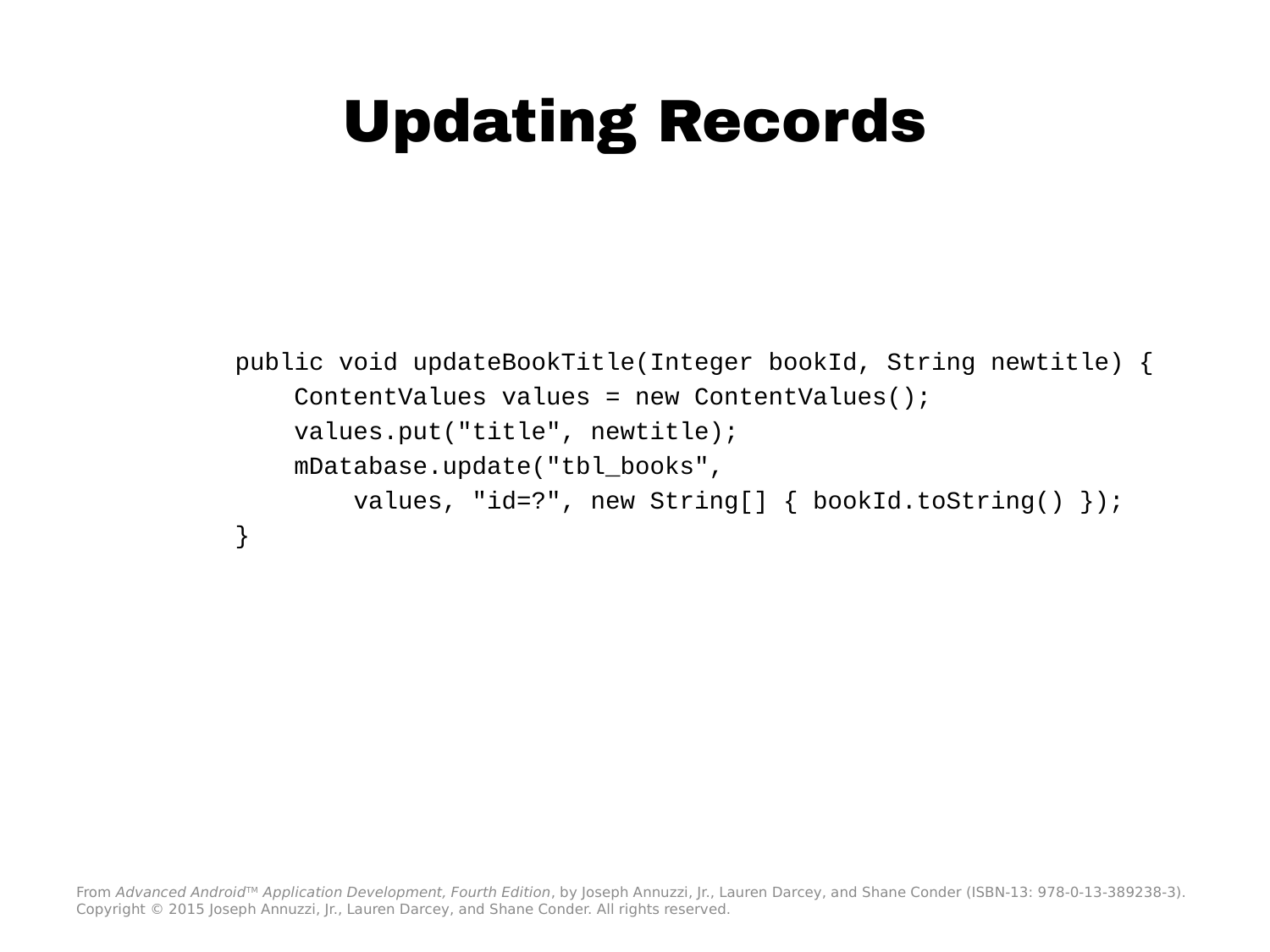

# Updating Records

public void updateBookTitle(Integer bookId, String newtitle) {
    ContentValues values = new ContentValues();
    values.put("title", newtitle);
    mDatabase.update("tbl_books",
        values, "id=?", new String[] { bookId.toString() });
}
From Advanced AndroidTM Application Development, Fourth Edition, by Joseph Annuzzi, Jr., Lauren Darcey, and Shane Conder (ISBN-13: 978-0-13-389238-3). Copyright © 2015 Joseph Annuzzi, Jr., Lauren Darcey, and Shane Conder. All rights reserved.